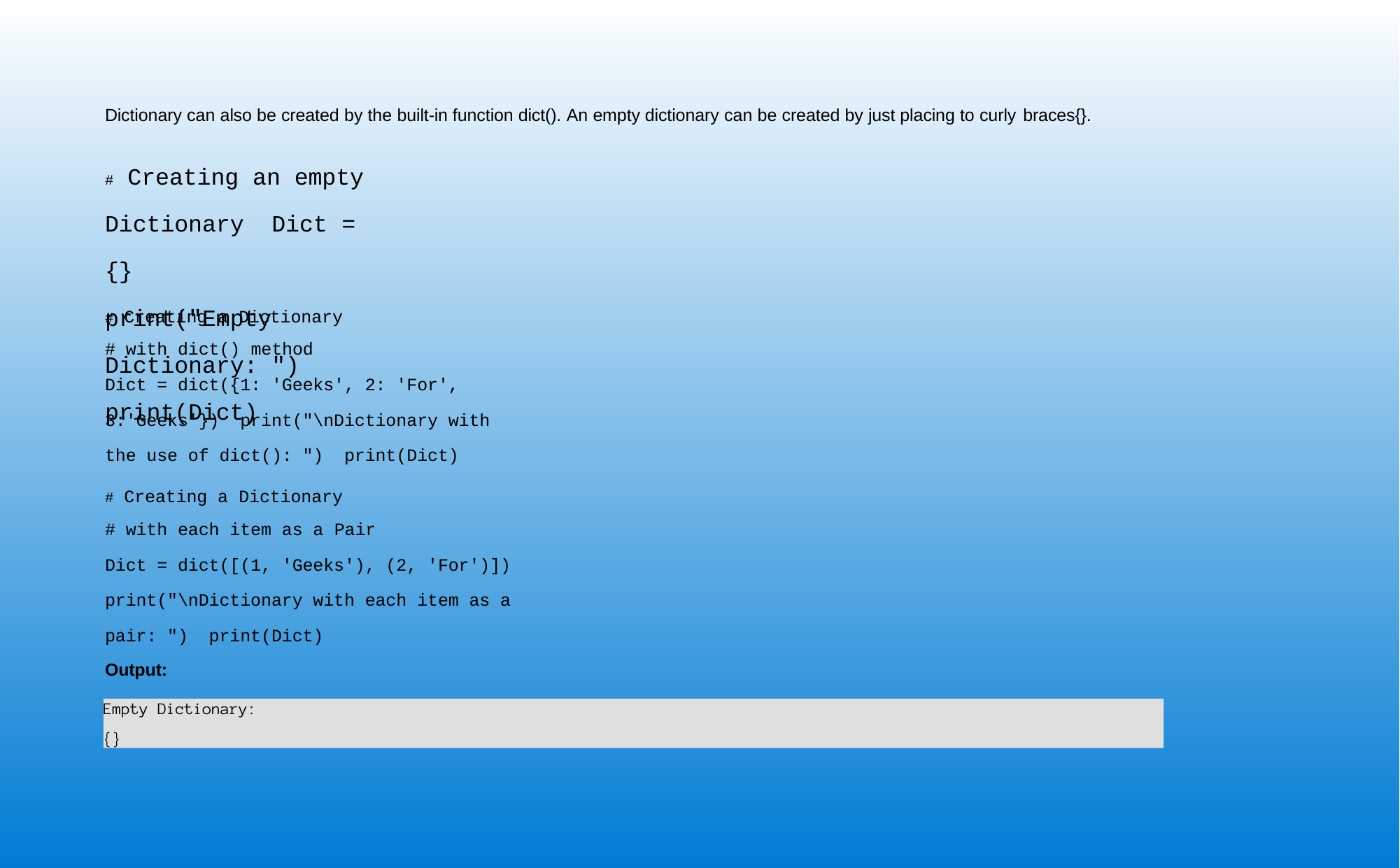

Dictionary can also be created by the built-in function dict(). An empty dictionary can be created by just placing to curly braces{}.

# Creating an empty Dictionary  Dict = {}
print("Empty Dictionary: ")  print(Dict)
# Creating a Dictionary
# with dict() method
Dict = dict({1: 'Geeks', 2: 'For', 3:'Geeks'})  print("\nDictionary with the use of dict(): ")  print(Dict)
# Creating a Dictionary
# with each item as a Pair
Dict = dict([(1, 'Geeks'), (2, 'For')])  print("\nDictionary with each item as a pair: ")  print(Dict)
Output:
Empty Dictionary:
{}